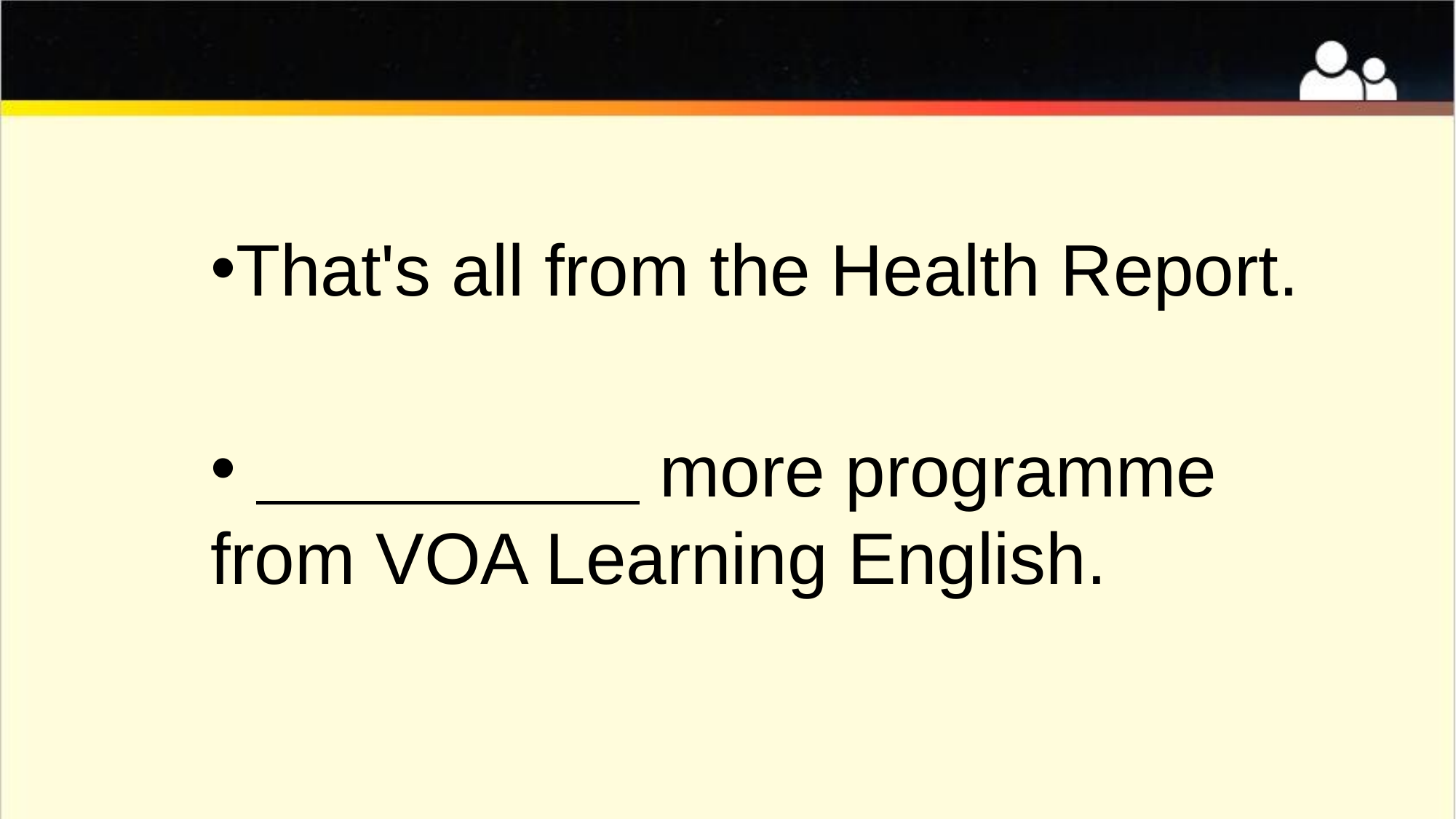

#
That's all from the Health Report.
                     more programme from VOA Learning English.